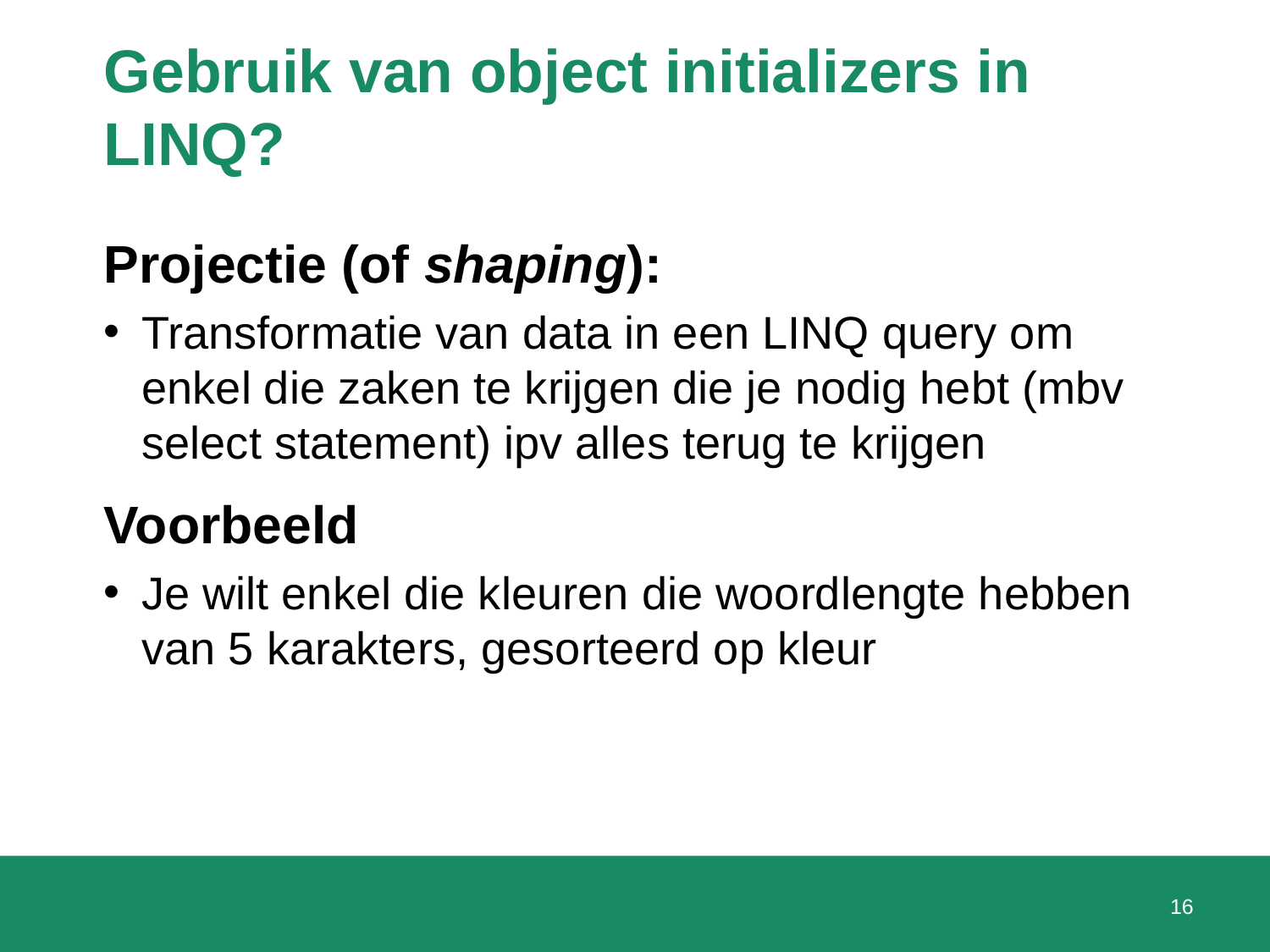

# Gebruik van object initializers in LINQ?
Projectie (of shaping):
Transformatie van data in een LINQ query om enkel die zaken te krijgen die je nodig hebt (mbv select statement) ipv alles terug te krijgen
Voorbeeld
Je wilt enkel die kleuren die woordlengte hebben van 5 karakters, gesorteerd op kleur
16